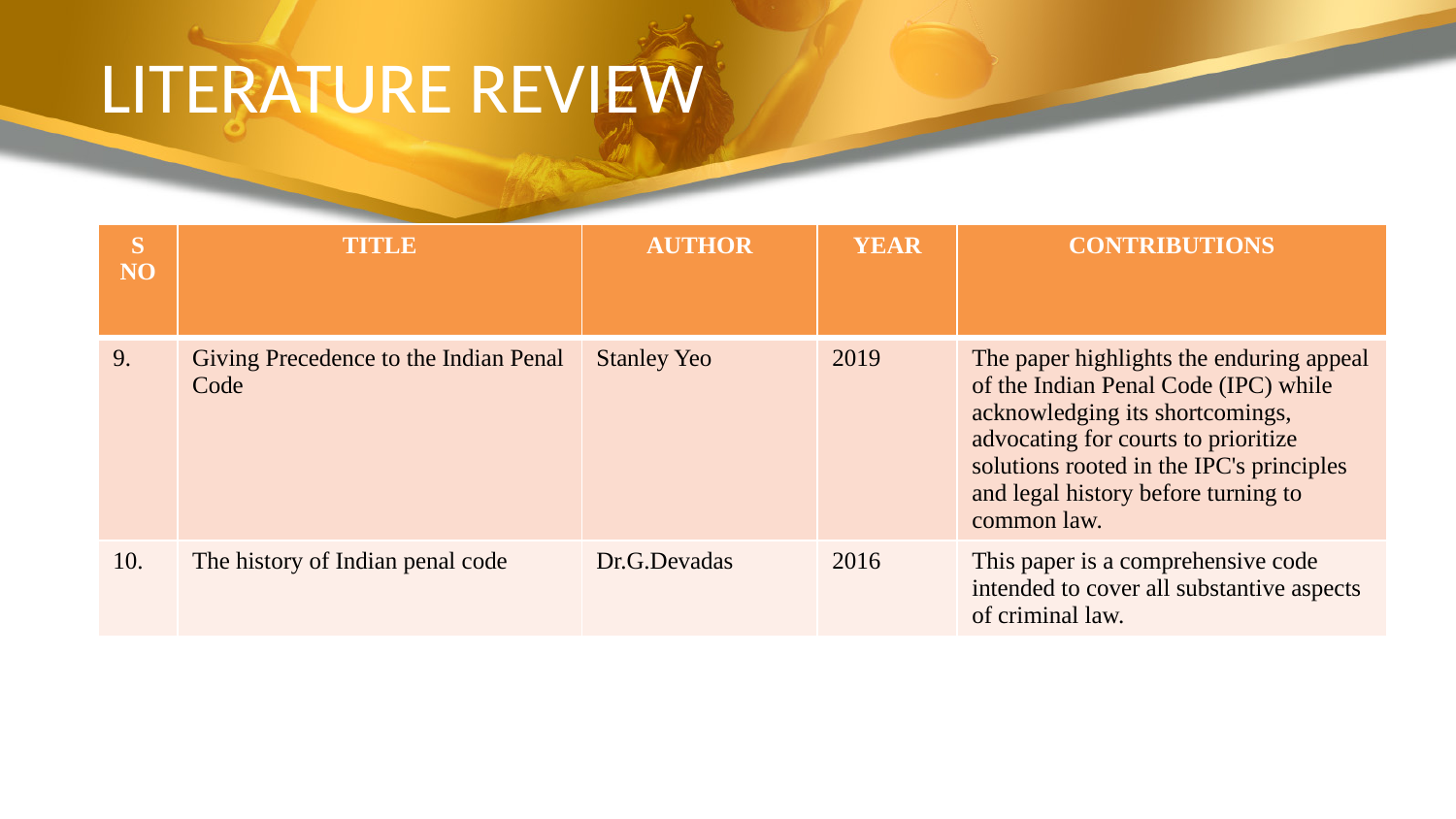

# LITERATURE REVIEW
| S NO | TITLE | AUTHOR | YEAR | CONTRIBUTIONS |
| --- | --- | --- | --- | --- |
| 9. | Giving Precedence to the Indian Penal Code | Stanley Yeo | 2019 | The paper highlights the enduring appeal of the Indian Penal Code (IPC) while acknowledging its shortcomings, advocating for courts to prioritize solutions rooted in the IPC's principles and legal history before turning to common law. |
| 10. | The history of Indian penal code | Dr.G.Devadas | 2016 | This paper is a comprehensive code intended to cover all substantive aspects of criminal law. |